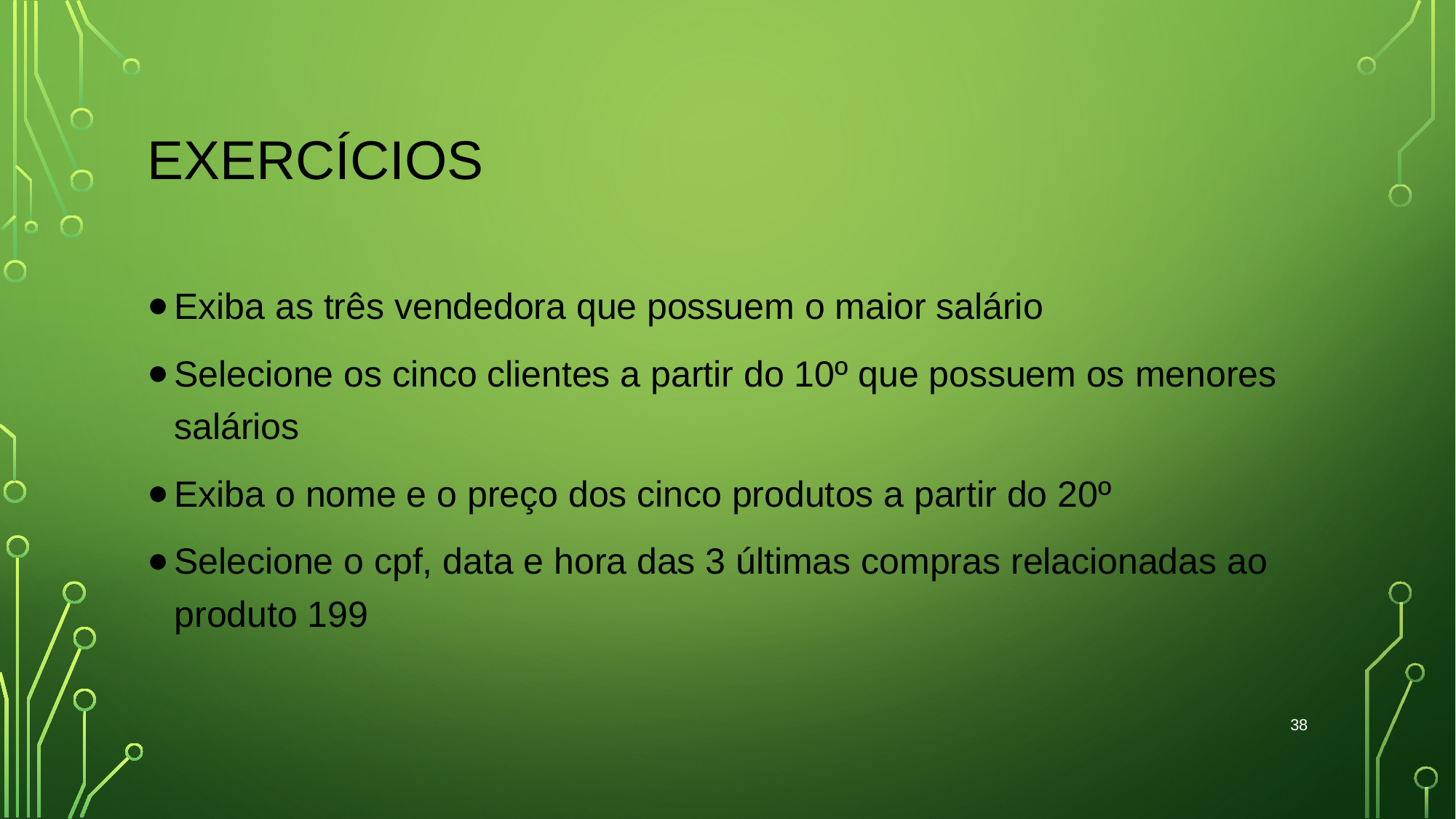

# EXERCÍCIOS
Exiba as três vendedora que possuem o maior salário
Selecione os cinco clientes a partir do 10º que possuem os menores salários
Exiba o nome e o preço dos cinco produtos a partir do 20º
Selecione o cpf, data e hora das 3 últimas compras relacionadas ao produto 199
38